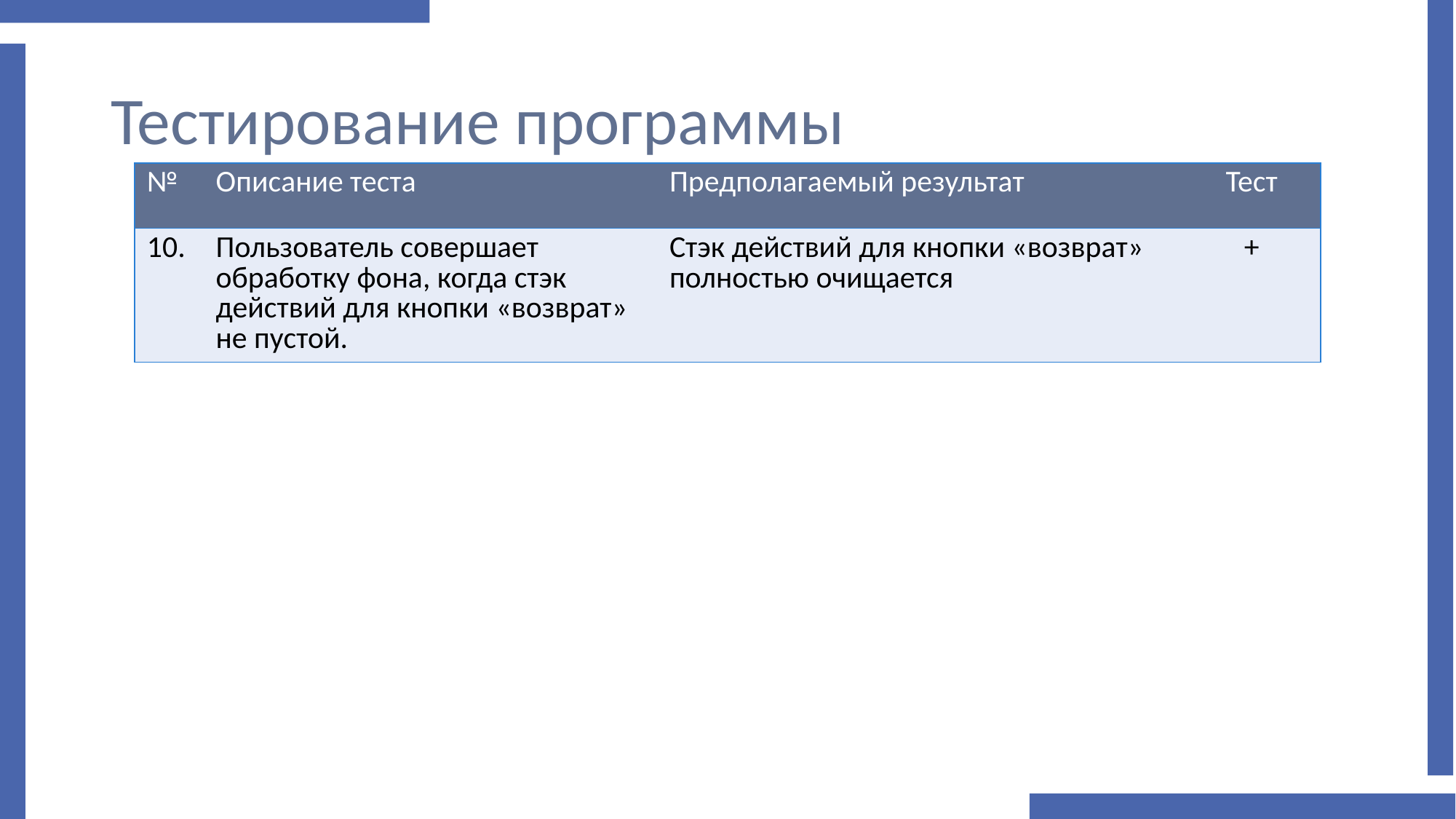

# Тестирование программы
| № | Описание теста | Предполагаемый результат | Тест |
| --- | --- | --- | --- |
| 10. | Пользователь совершает обработку фона, когда стэк действий для кнопки «возврат» не пустой. | Стэк действий для кнопки «возврат» полностью очищается | + |